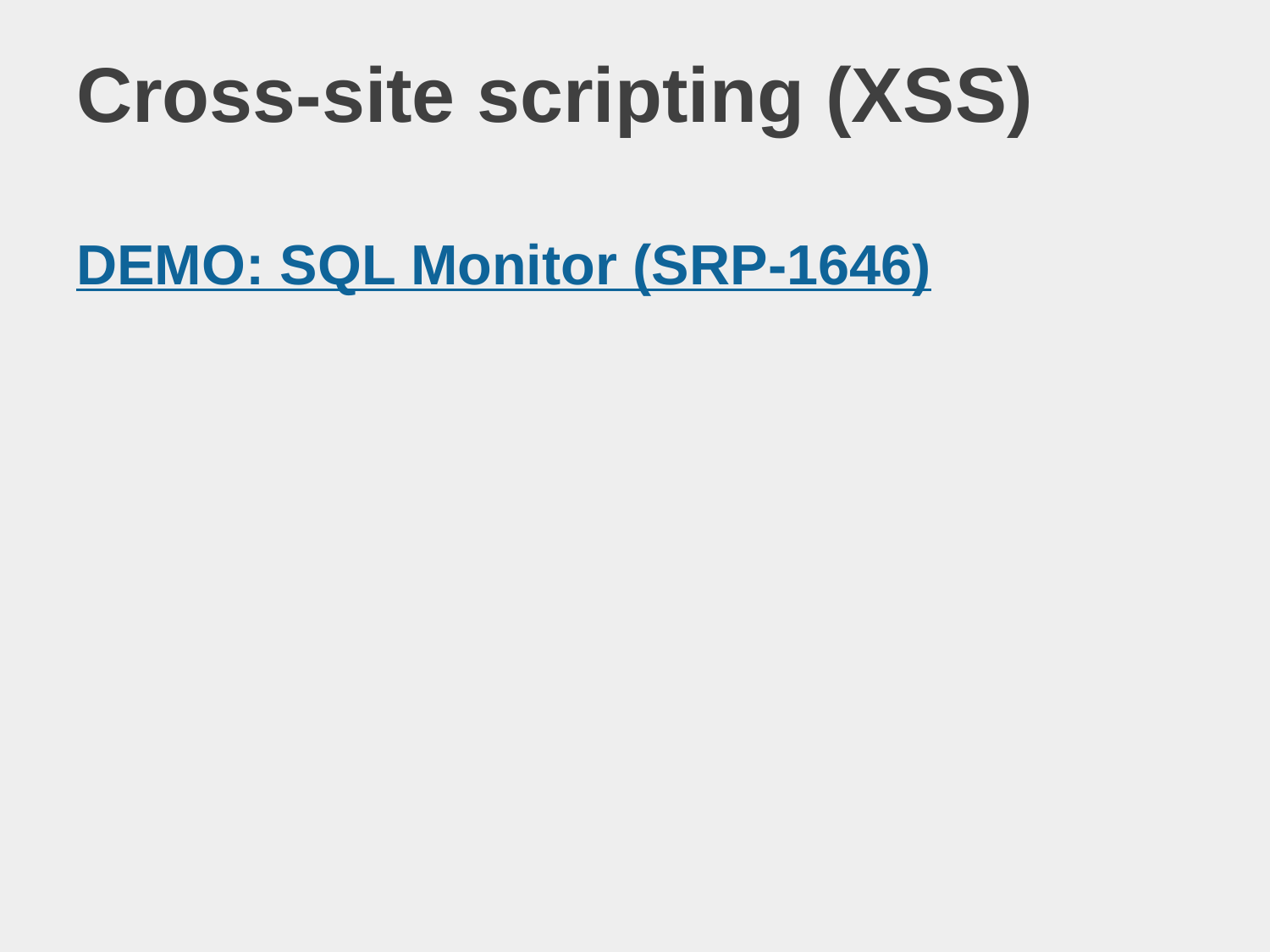

# Cross-site scripting (XSS)
DEMO: SQL Monitor (SRP-1646)